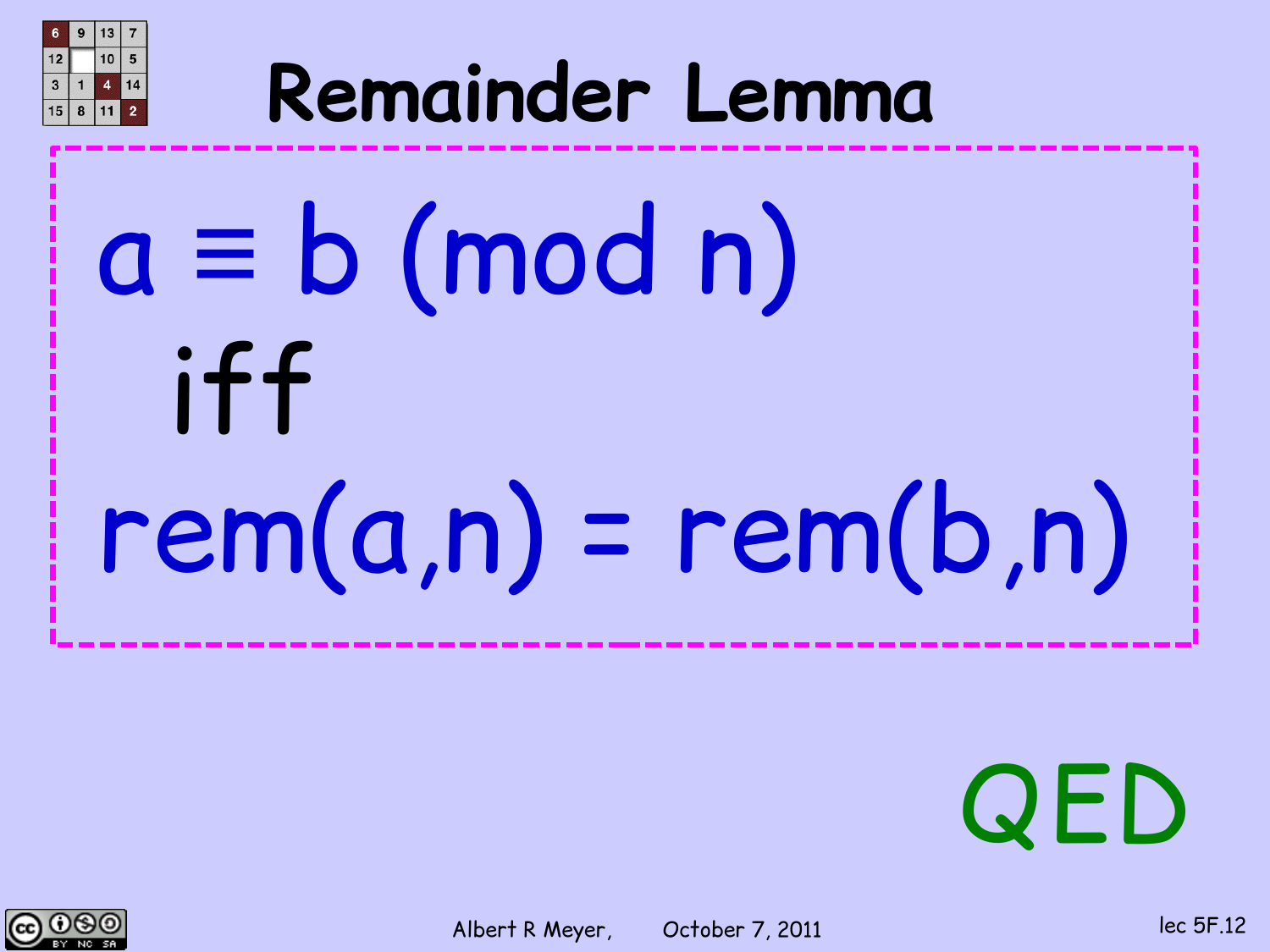

Remainder Lemma

a ≡ b (mod n)
  iff
rem(a,n) = rem(b,n)
QED
lec 5F.12